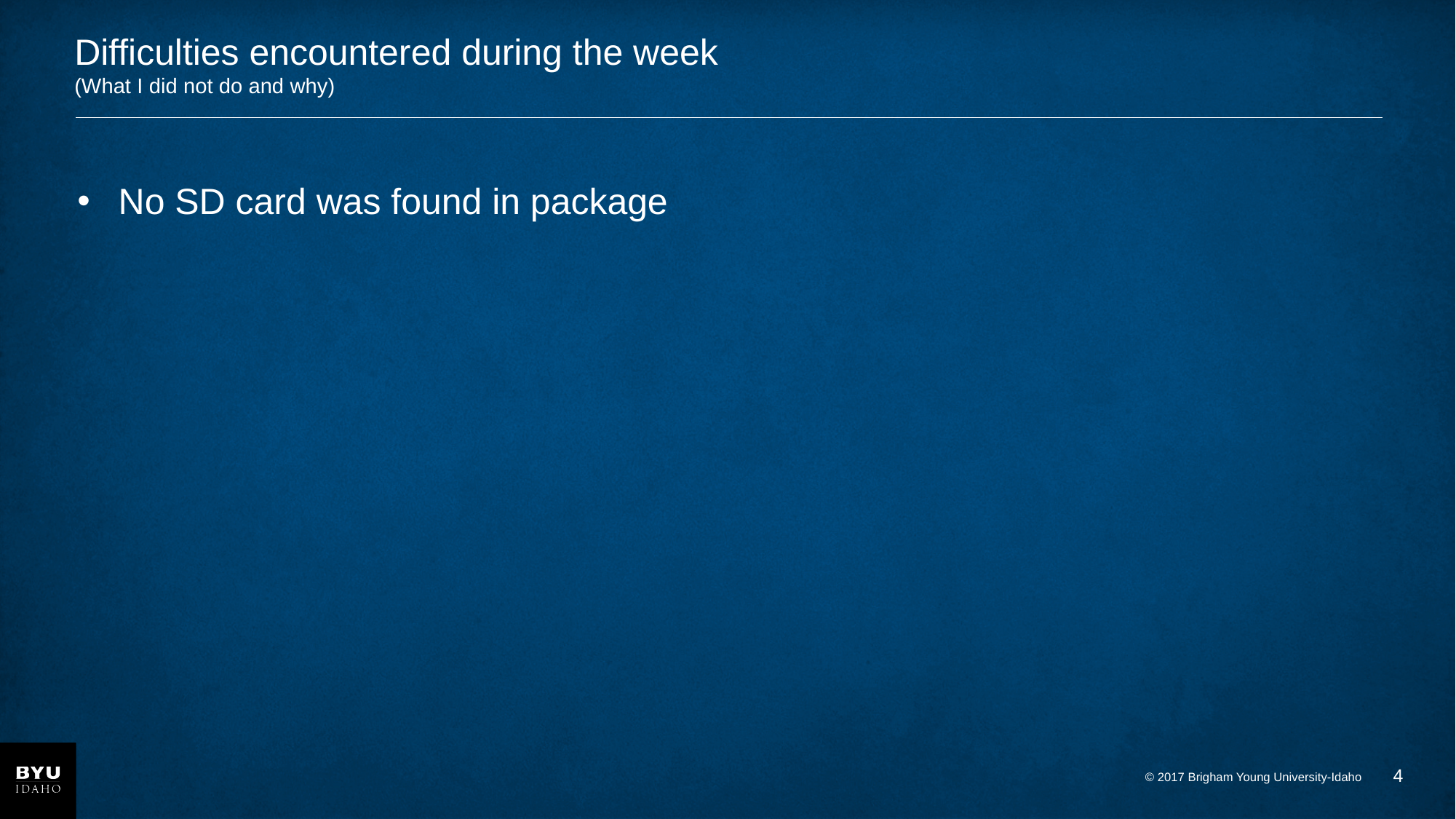

# Difficulties encountered during the week (What I did not do and why)
No SD card was found in package